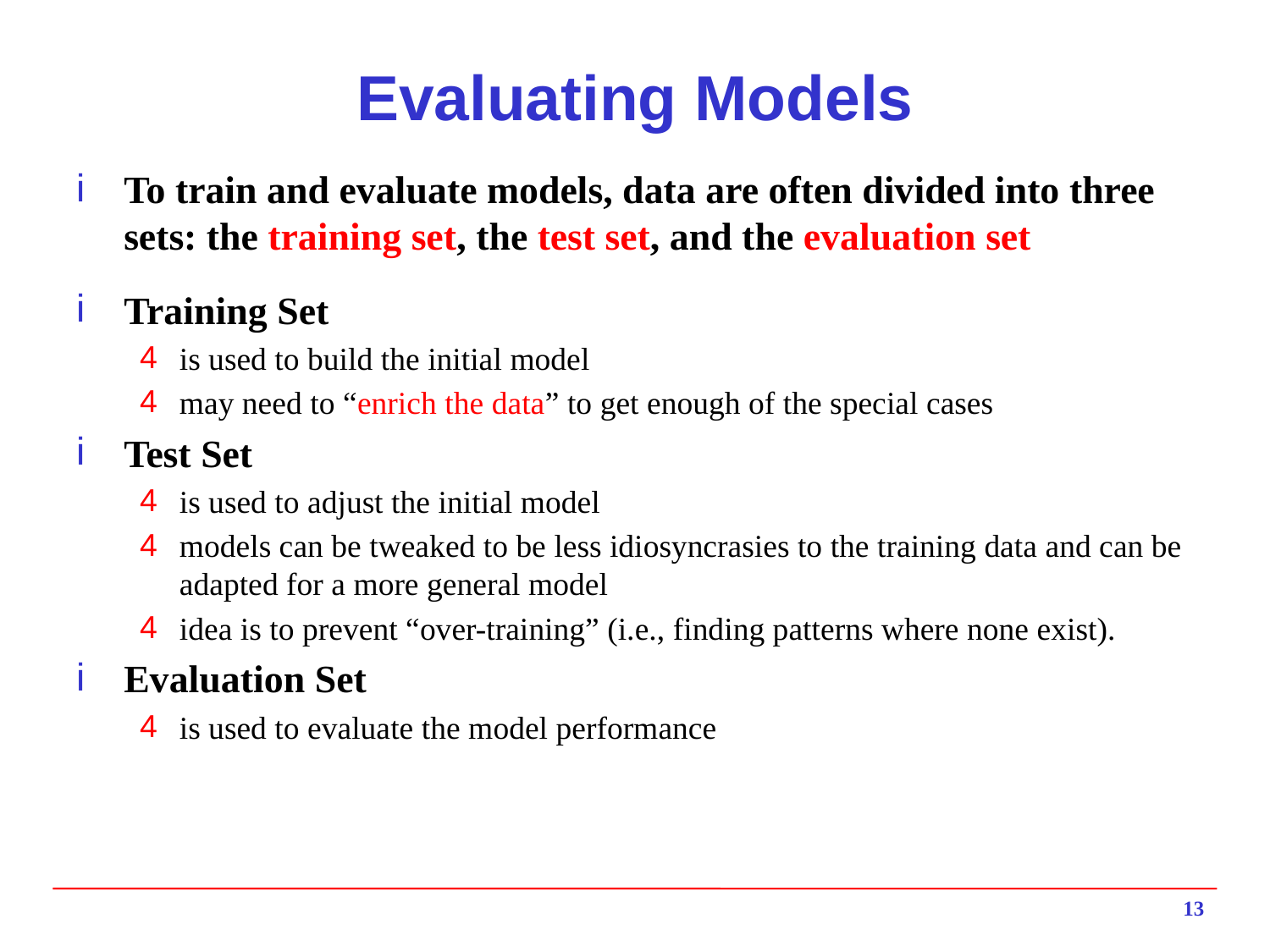

# Evaluating Models
To train and evaluate models, data are often divided into three sets: the training set, the test set, and the evaluation set

Training Set
is used to build the initial model
may need to “enrich the data” to get enough of the special cases
Test Set
is used to adjust the initial model
models can be tweaked to be less idiosyncrasies to the training data and can be adapted for a more general model
idea is to prevent “over-training” (i.e., finding patterns where none exist).
Evaluation Set
is used to evaluate the model performance

13